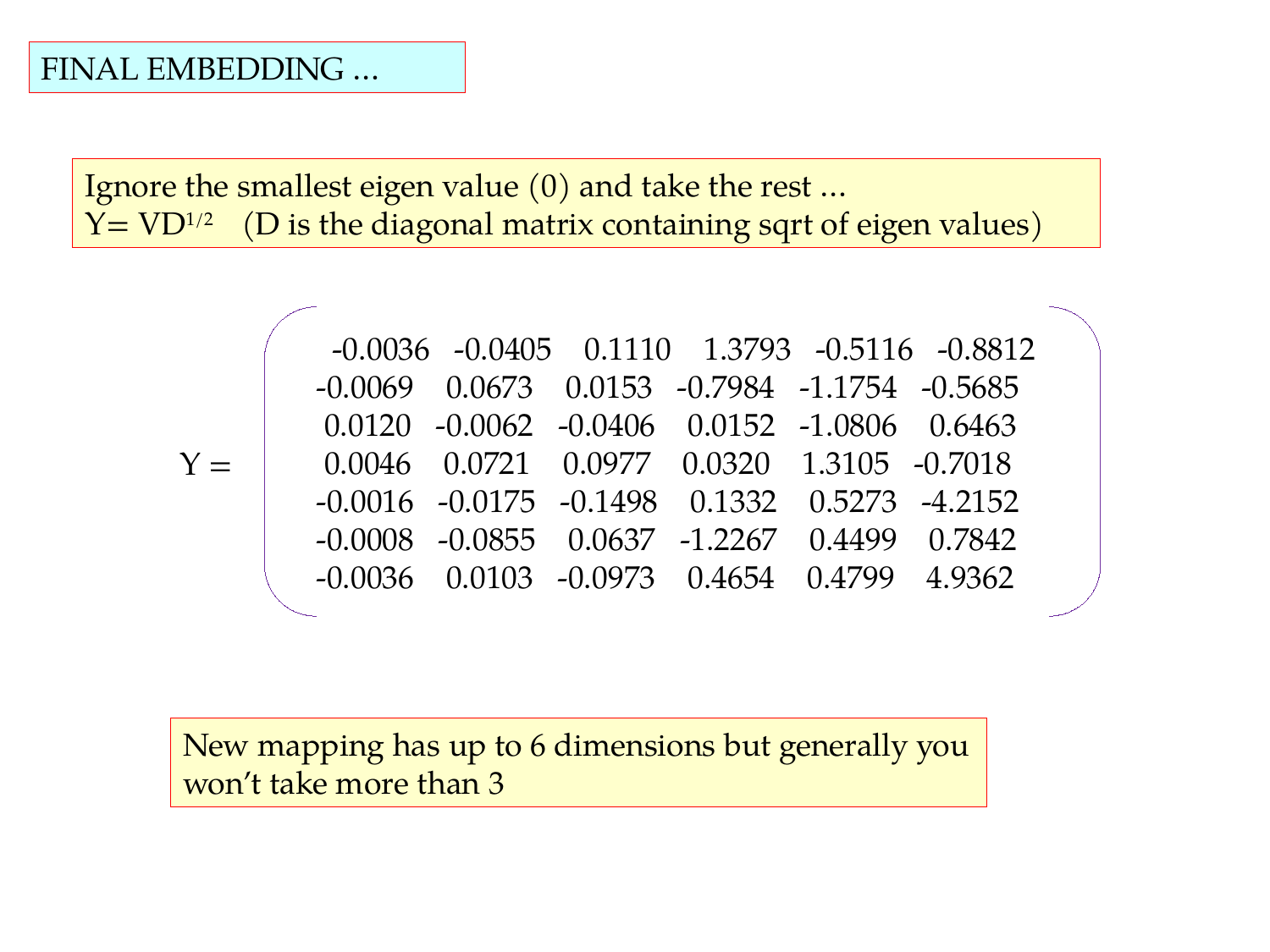

FINAL EMBEDDING …
Ignore the smallest eigen value (0) and take the rest …
Y= VD1/2      (D is the diagonal matrix containing sqrt of eigen values)
     -0.0036   -0.0405    0.1110    1.3793   -0.5116   -0.8812
   -0.0069    0.0673    0.0153   -0.7984   -1.1754   -0.5685
    0.0120   -0.0062   -0.0406    0.0152   -1.0806    0.6463
    0.0046    0.0721    0.0977    0.0320    1.3105   -0.7018
   -0.0016   -0.0175   -0.1498    0.1332    0.5273   -4.2152
   -0.0008   -0.0855    0.0637   -1.2267    0.4499    0.7842
   -0.0036    0.0103   -0.0973    0.4654    0.4799    4.9362
Y =
New mapping has up to 6 dimensions but generally you won’t take more than 3